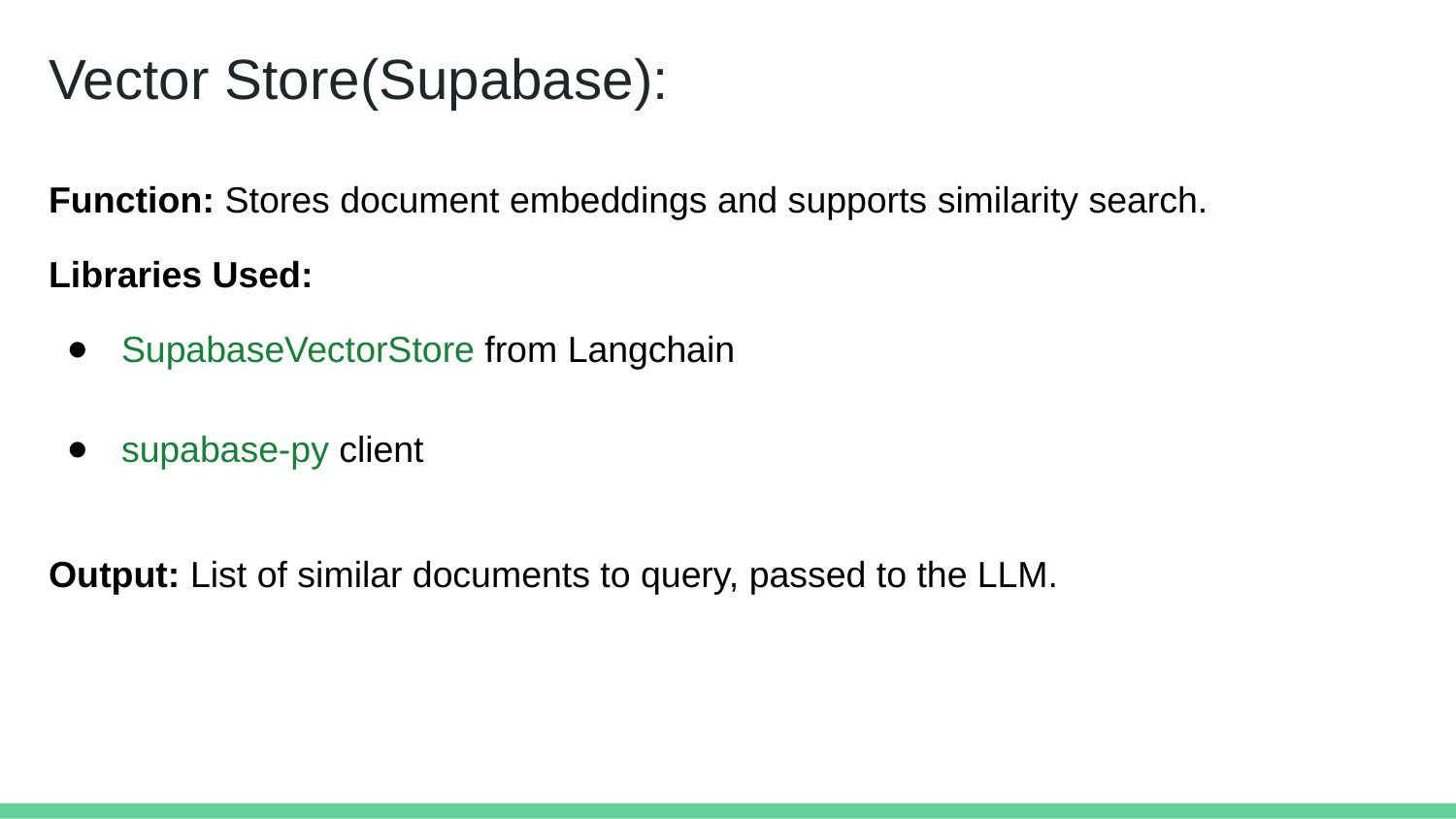

# Vector Store(Supabase):
Function: Stores document embeddings and supports similarity search.
Libraries Used:
SupabaseVectorStore from Langchain
supabase-py client
Output: List of similar documents to query, passed to the LLM.